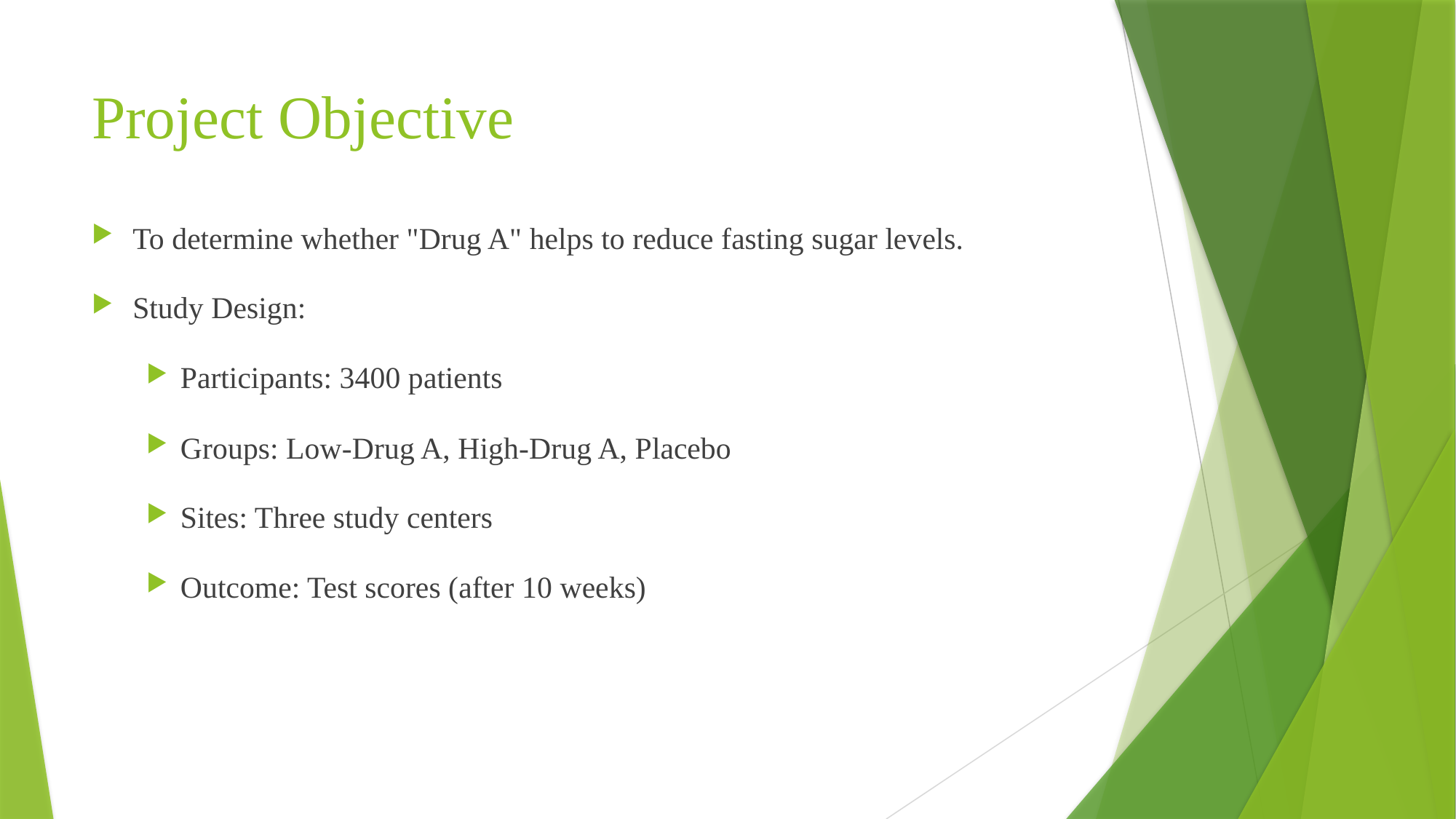

# Project Objective
To determine whether "Drug A" helps to reduce fasting sugar levels.
Study Design:
Participants: 3400 patients
Groups: Low-Drug A, High-Drug A, Placebo
Sites: Three study centers
Outcome: Test scores (after 10 weeks)